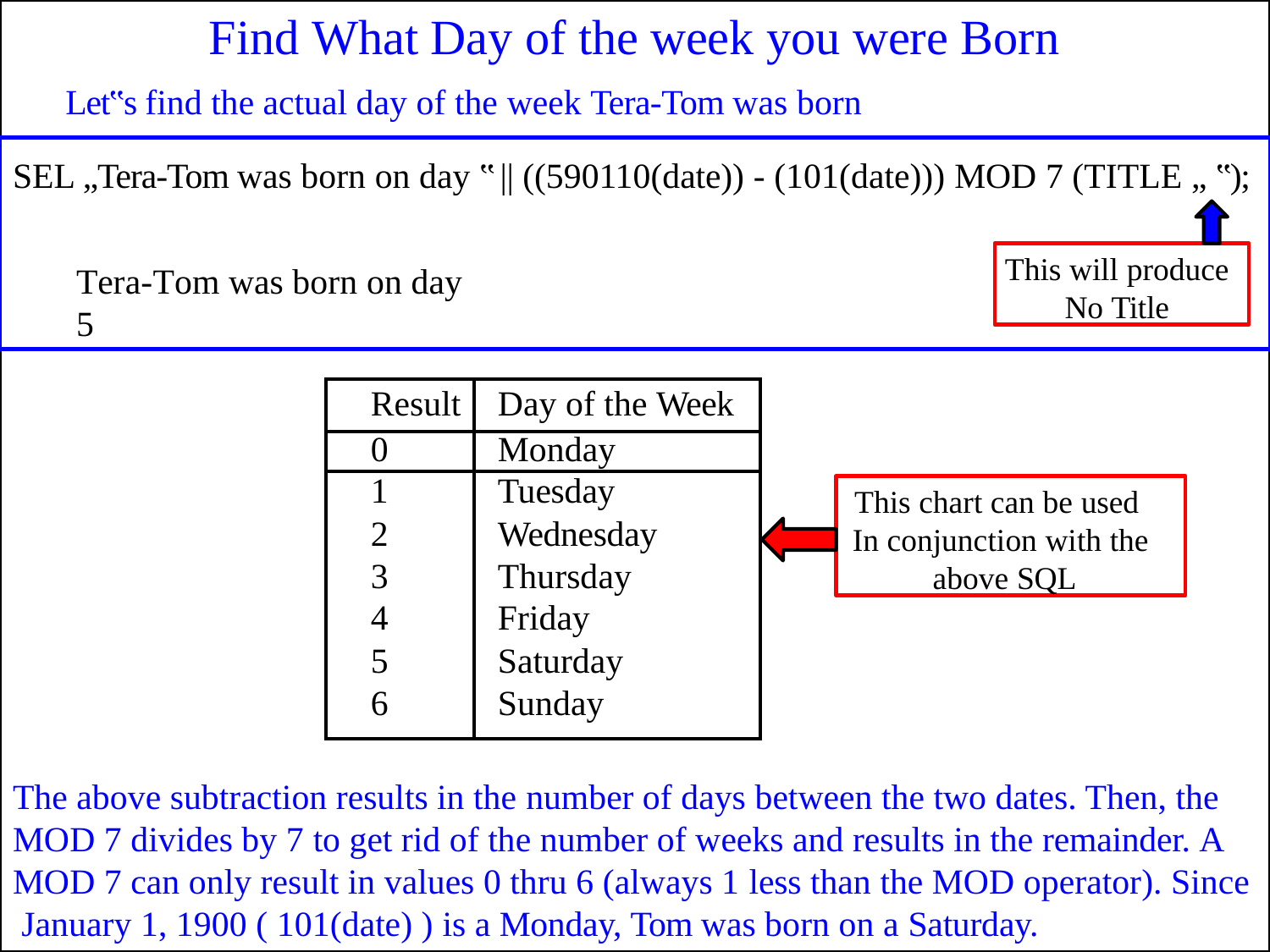

# Find What Day of the week you were Born
Let‟s find the actual day of the week Tera-Tom was born
SEL „Tera-Tom was born on day ‟ || ((590110(date)) - (101(date))) MOD 7 (TITLE „ ‟);

This will produce
No Title
Tera-Tom was born on day	5
| Result | Day of the Week |
| --- | --- |
| 0 | Monday |
| 1 | Tuesday |
| 2 | Wednesday |
| 3 | Thursday |
| 4 | Friday |
| 5 | Saturday |
| 6 | Sunday |
This chart can be used  In conjunction with the  above SQL

The above subtraction results in the number of days between the two dates. Then, the  MOD 7 divides by 7 to get rid of the number of weeks and results in the remainder. A  MOD 7 can only result in values 0 thru 6 (always 1 less than the MOD operator). Since  January 1, 1900 ( 101(date) ) is a Monday, Tom was born on a Saturday.